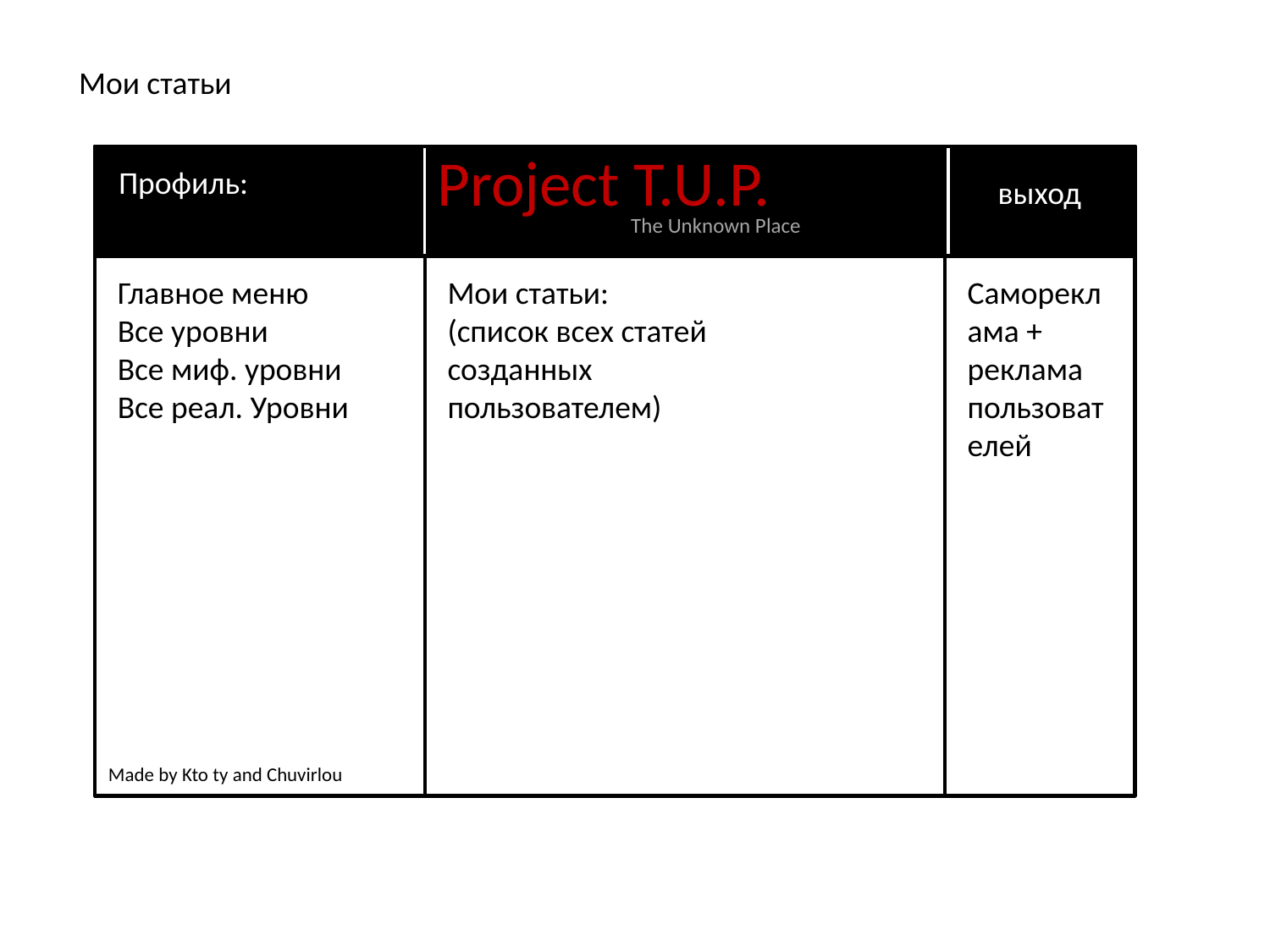

Мои статьи
Project T.U.P.

Профиль:
выход
The Unknown Place

Главное меню
Все уровни
Все миф. уровни
Все реал. Уровни
Мои статьи:
(список всех статей созданных пользователем)
Самореклама + реклама пользователей
Made by Kto ty and Chuvirlou